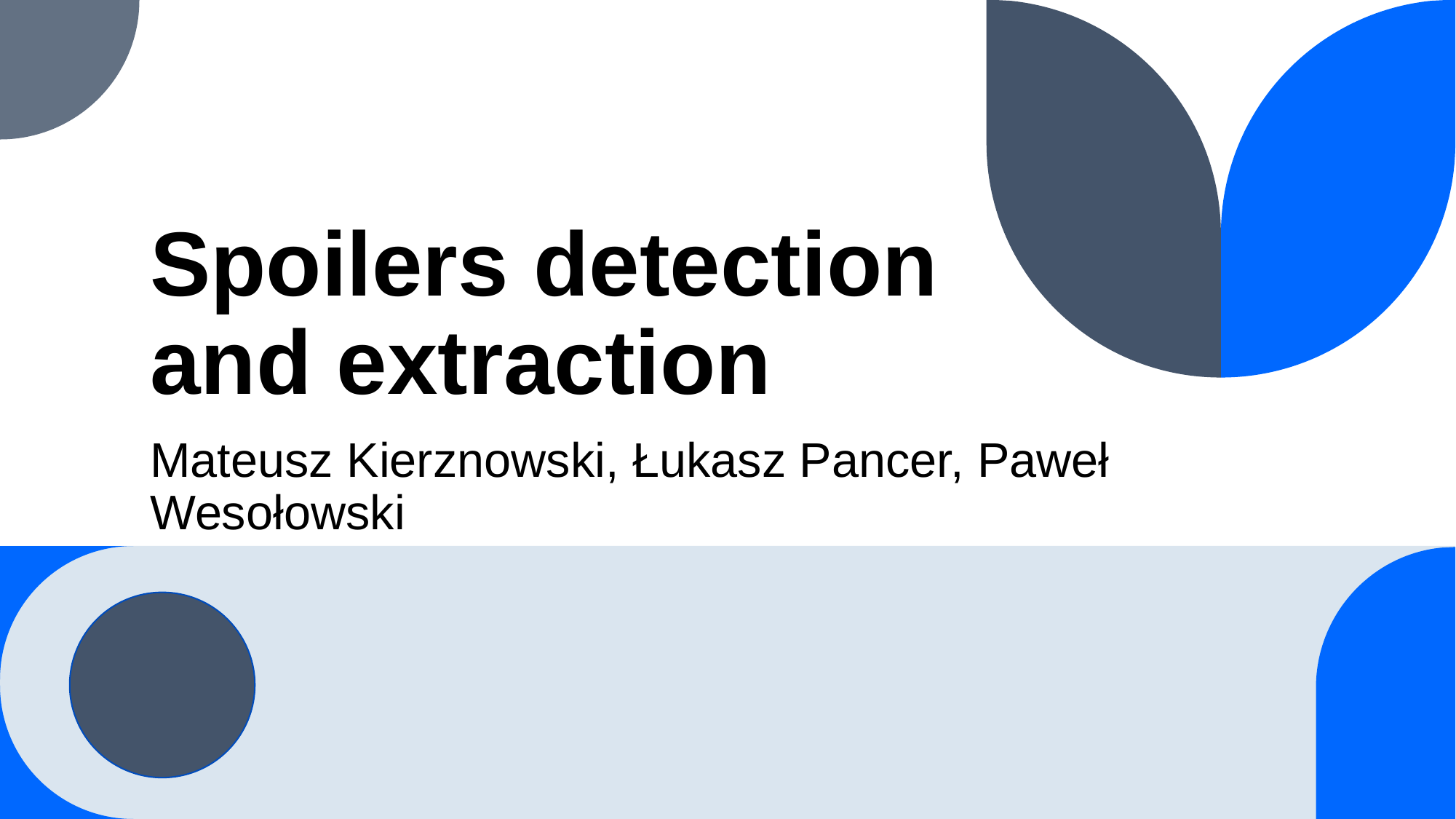

# Spoilers detection and extraction
Mateusz Kierznowski, Łukasz Pancer, Paweł Wesołowski